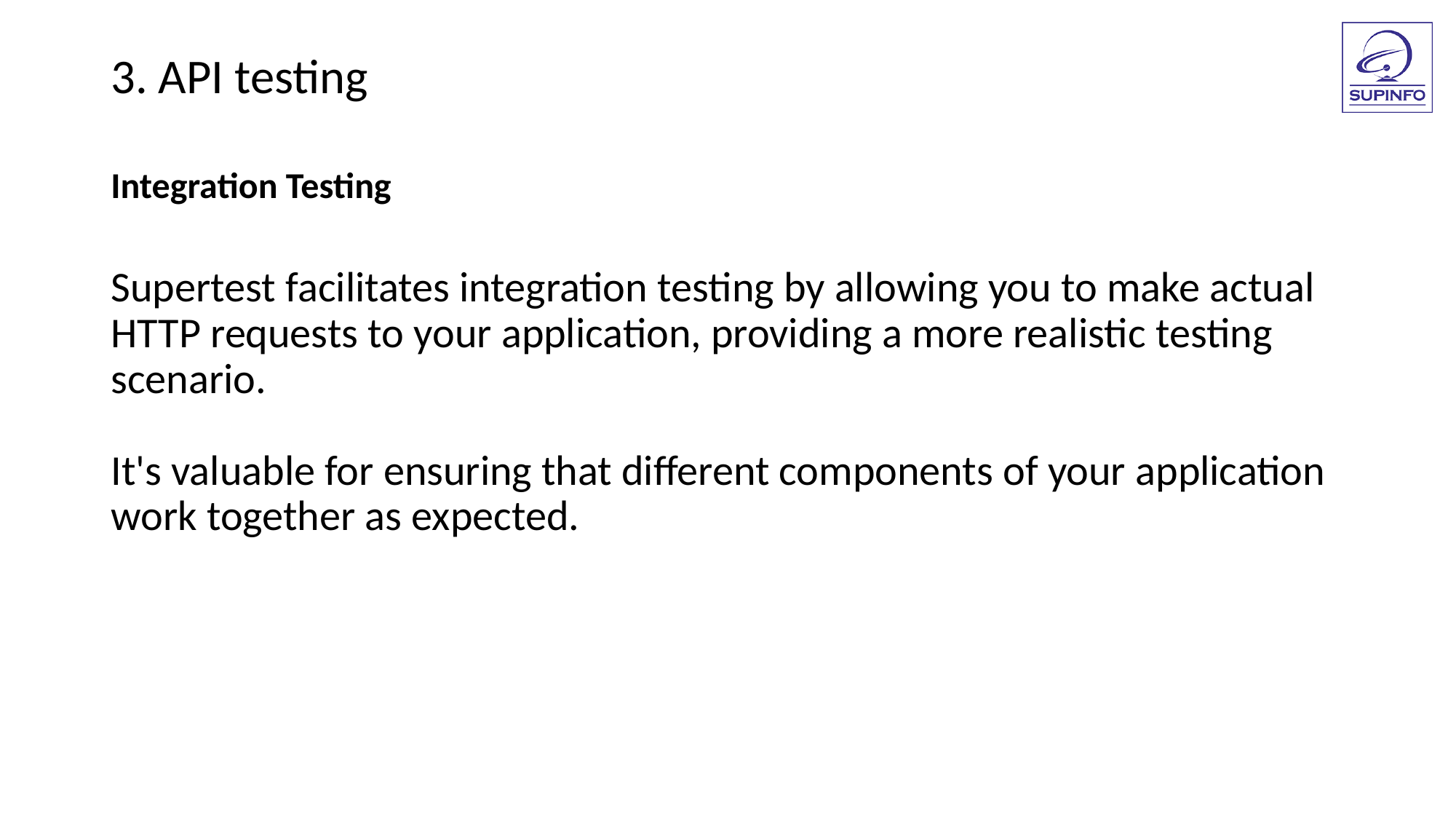

3. API testing
Integration Testing
Supertest facilitates integration testing by allowing you to make actual HTTP requests to your application, providing a more realistic testing scenario.

It's valuable for ensuring that different components of your application work together as expected.